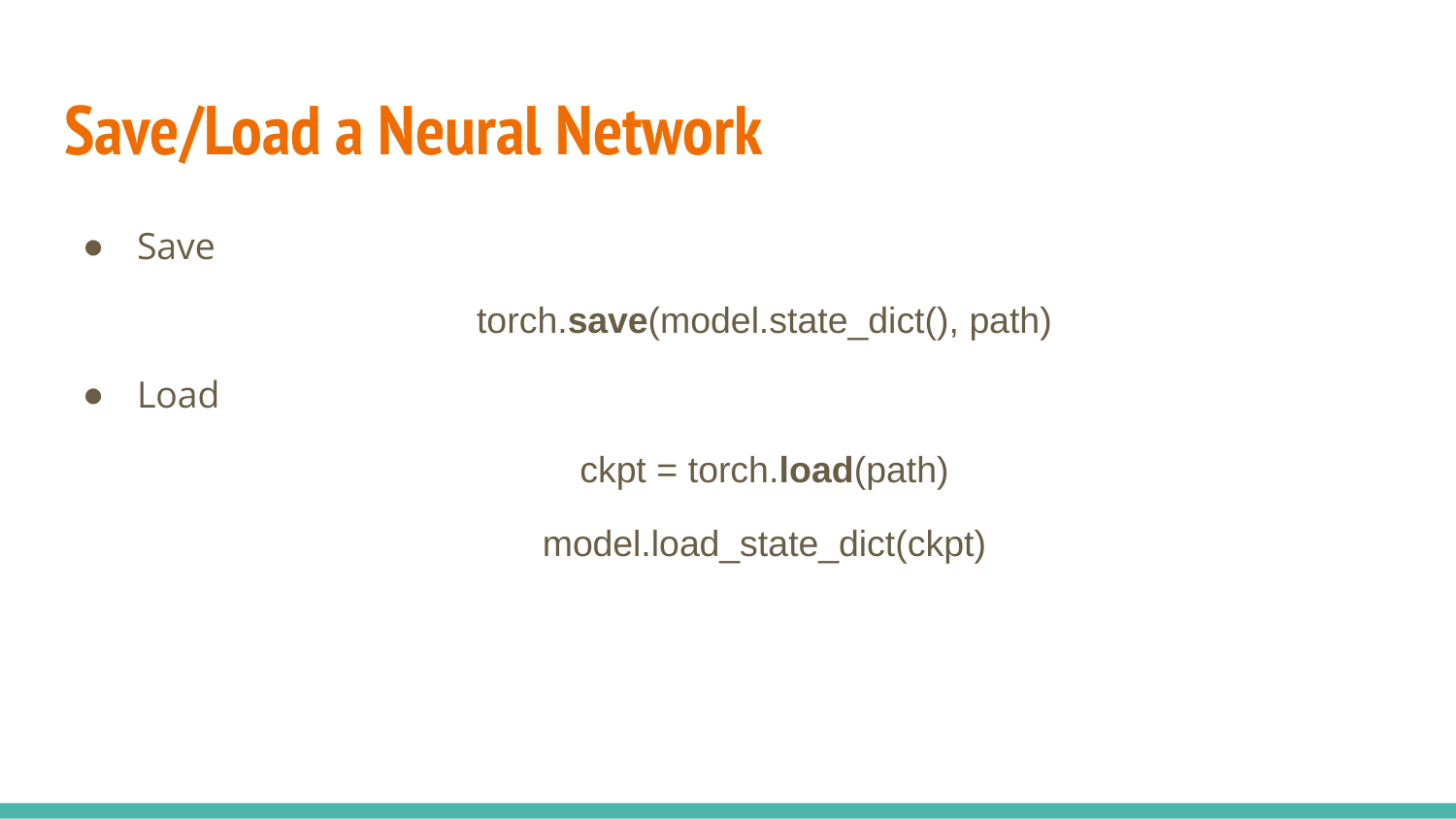

# Save/Load a Neural Network
Save
torch.save(model.state_dict(), path)
Load
ckpt = torch.load(path)
model.load_state_dict(ckpt)